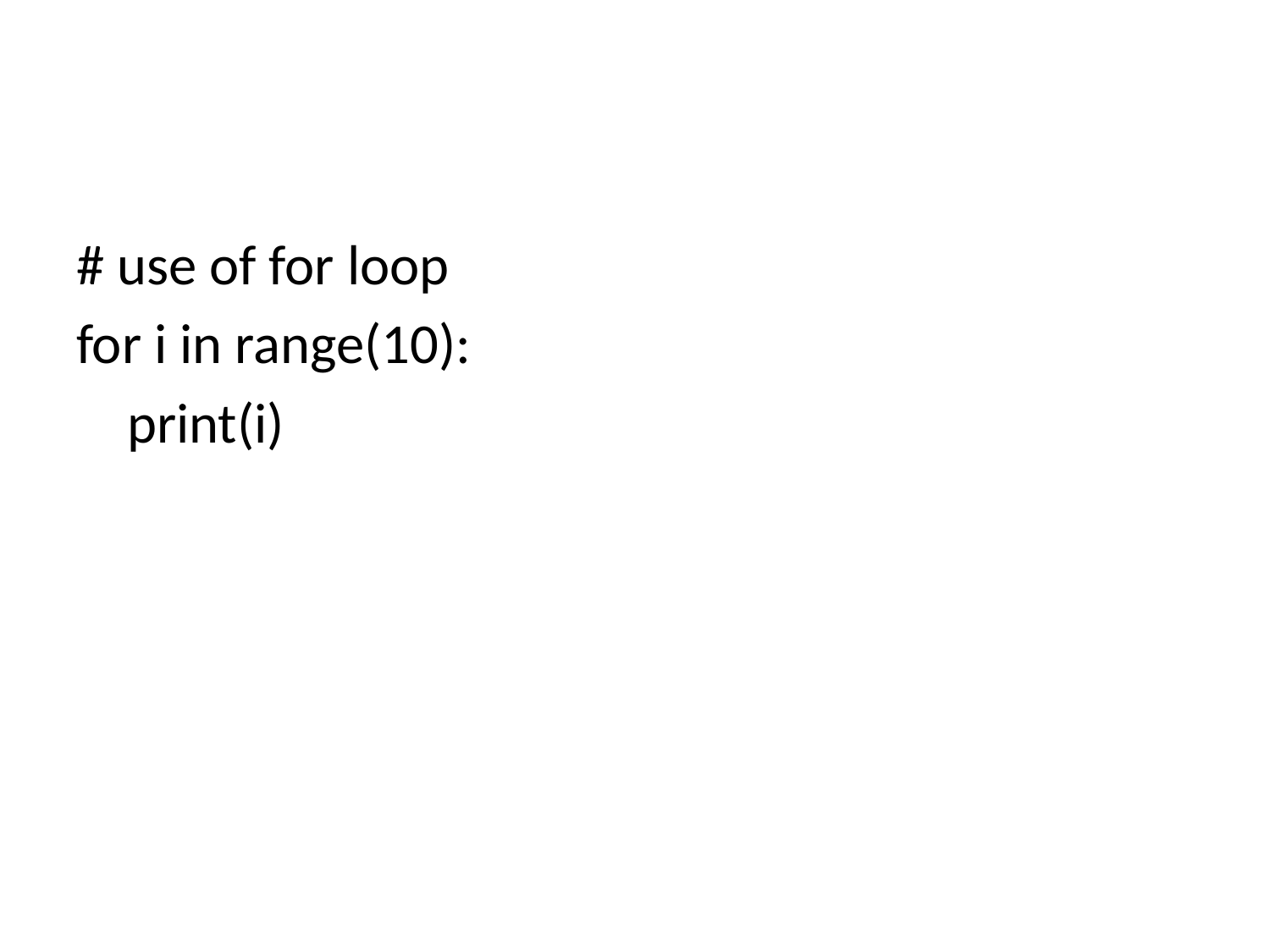

#
# use of for loop
for i in range(10):
    print(i)